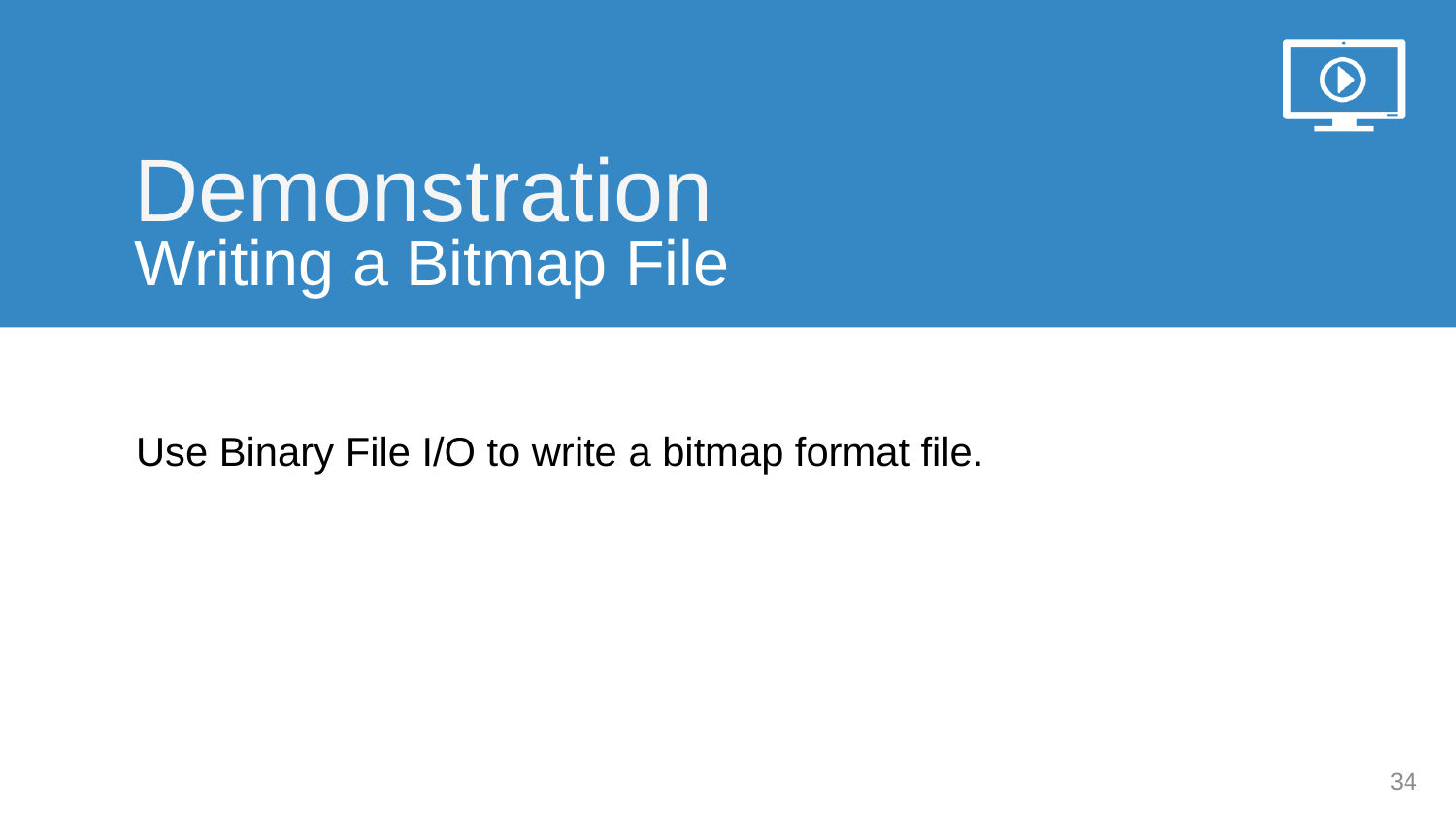

Writing a Bitmap File
Use Binary File I/O to write a bitmap format file.
34